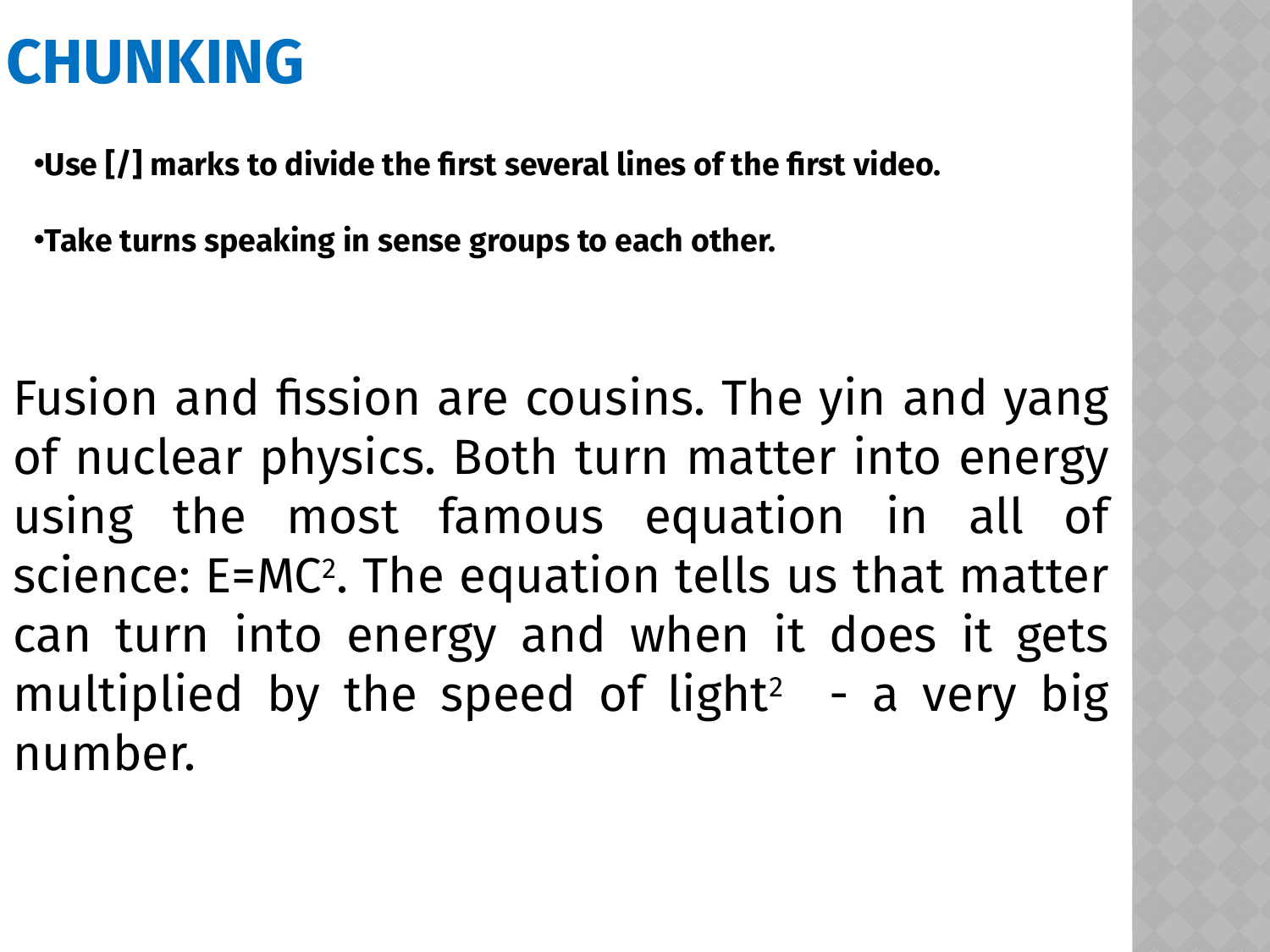

# Chunking
Use [/] marks to divide the first several lines of the first video.

Take turns speaking in sense groups to each other.
Fusion and fission are cousins. The yin and yang of nuclear physics. Both turn matter into energy using the most famous equation in all of science: E=MC2. The equation tells us that matter can turn into energy and when it does it gets multiplied by the speed of light2  - a very big number.